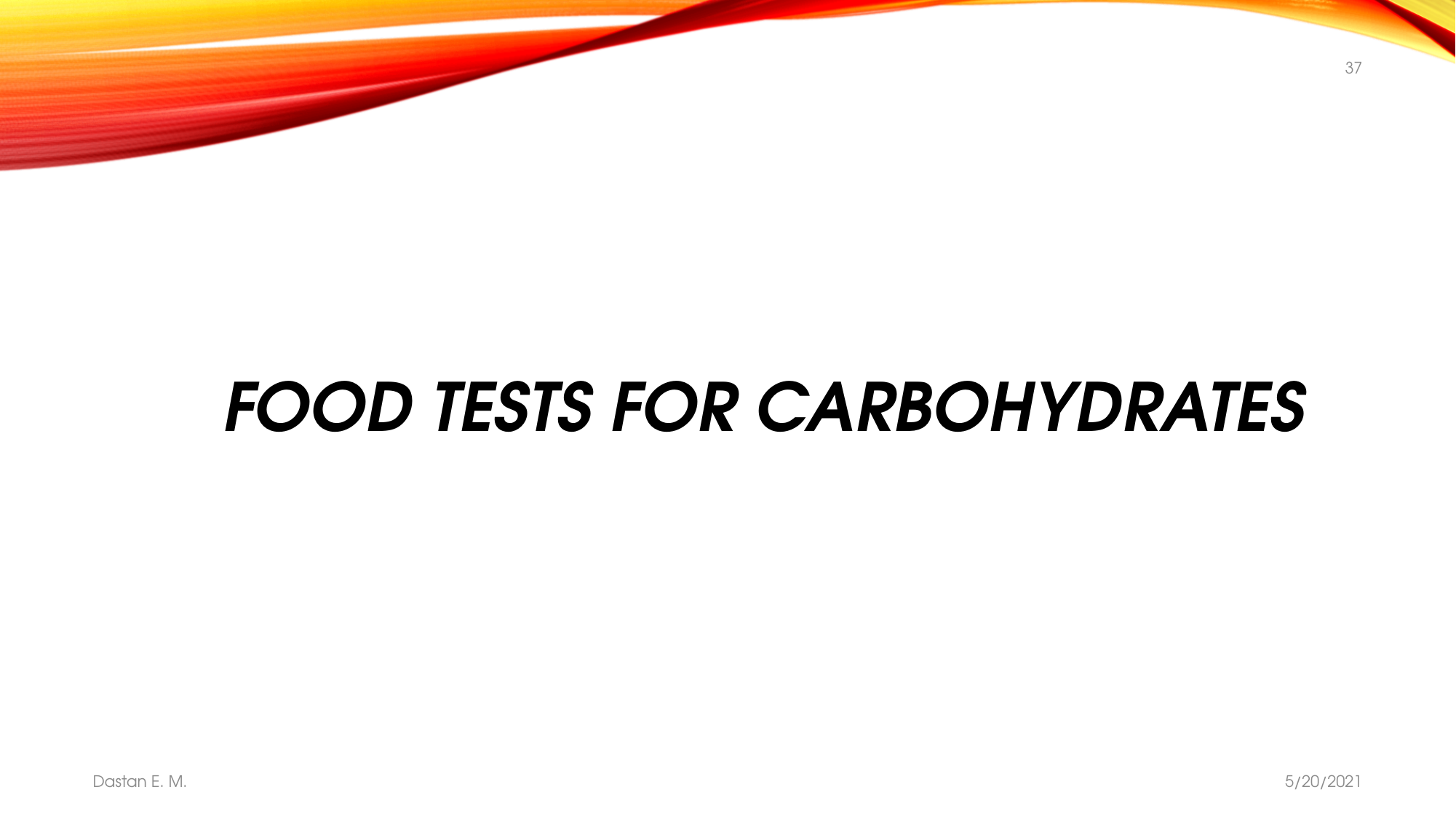

37
# Food Tests for Carbohydrates
Dastan E. M.
5/20/2021